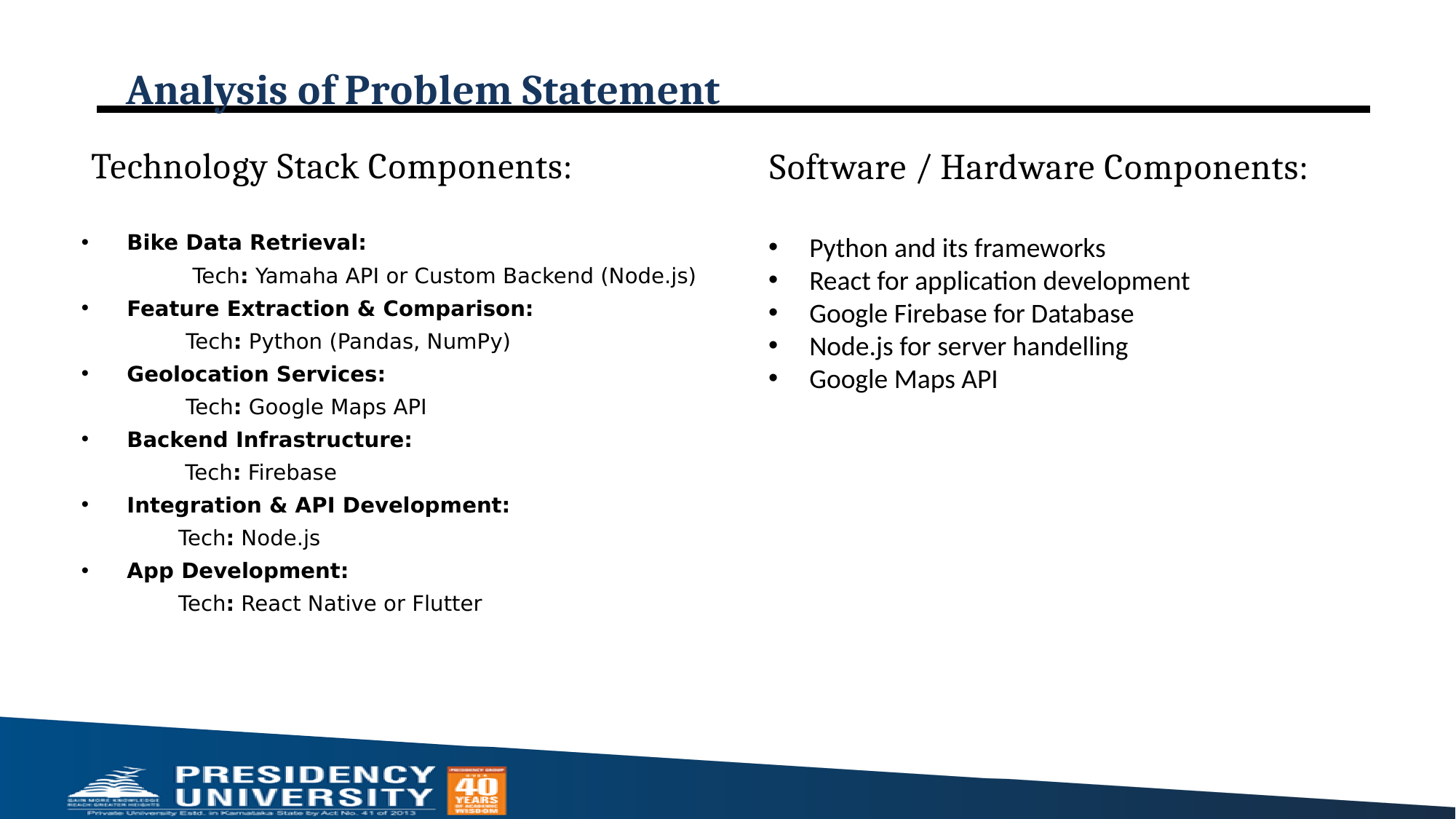

# Analysis of Problem Statement
Technology Stack Components:

Bike Data Retrieval:
               Tech: Yamaha API or Custom Backend (Node.js)
Feature Extraction & Comparison:
              Tech: Python (Pandas, NumPy)
Geolocation Services:
              Tech: Google Maps API
Backend Infrastructure:
              Tech: Firebase
Integration & API Development:
             Tech: Node.js
App Development:
             Tech: React Native or Flutter

Software / Hardware Components:

Python and its frameworks
React for application development
Google Firebase for Database
Node.js for server handelling
Google Maps API